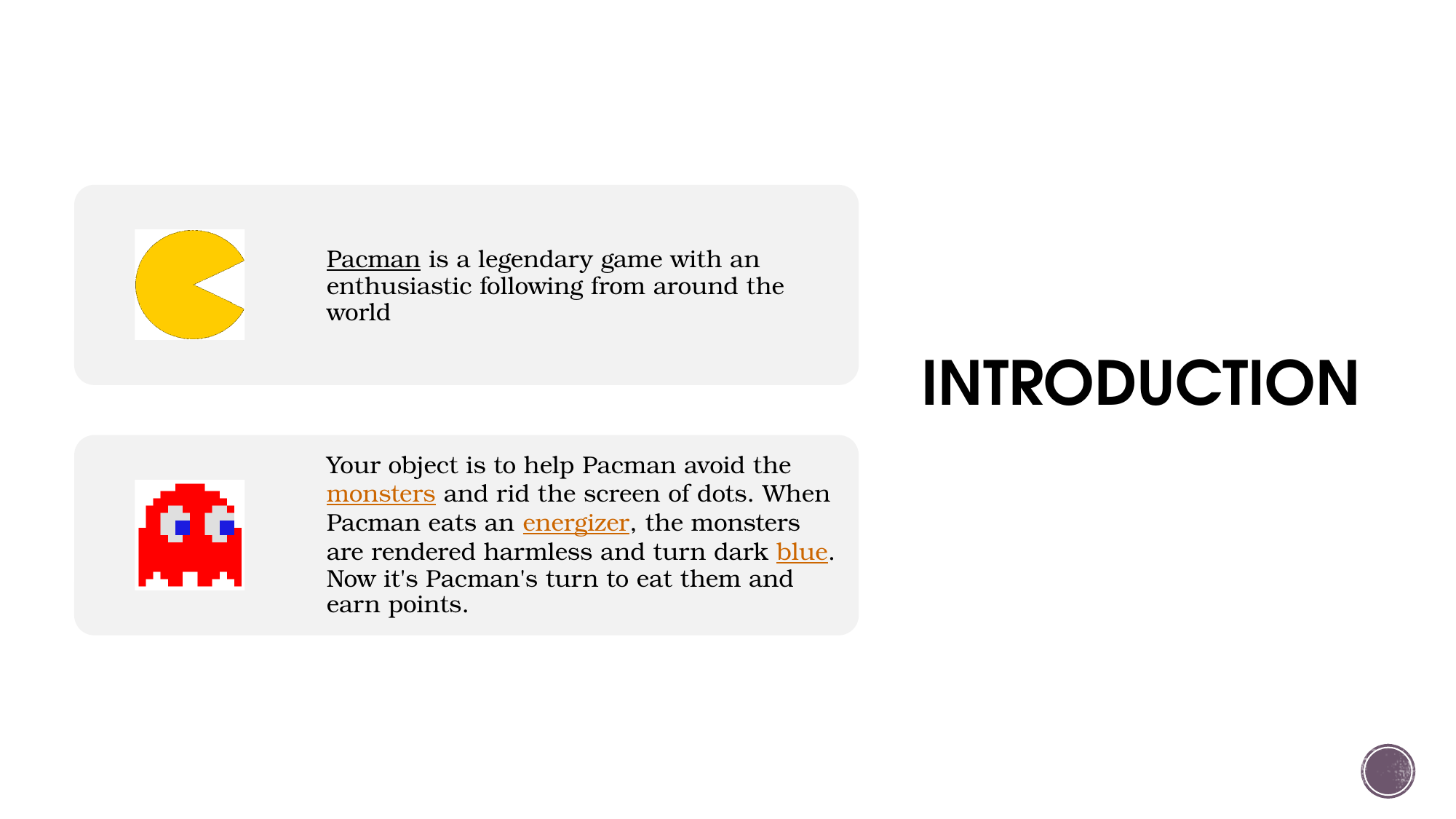

Pacman is a legendary game with an enthusiastic following from around the world
Your object is to help Pacman avoid the monsters and rid the screen of dots. When Pacman eats an energizer, the monsters are rendered harmless and turn dark blue. Now it's Pacman's turn to eat them and earn points.
# INTRODUCTION